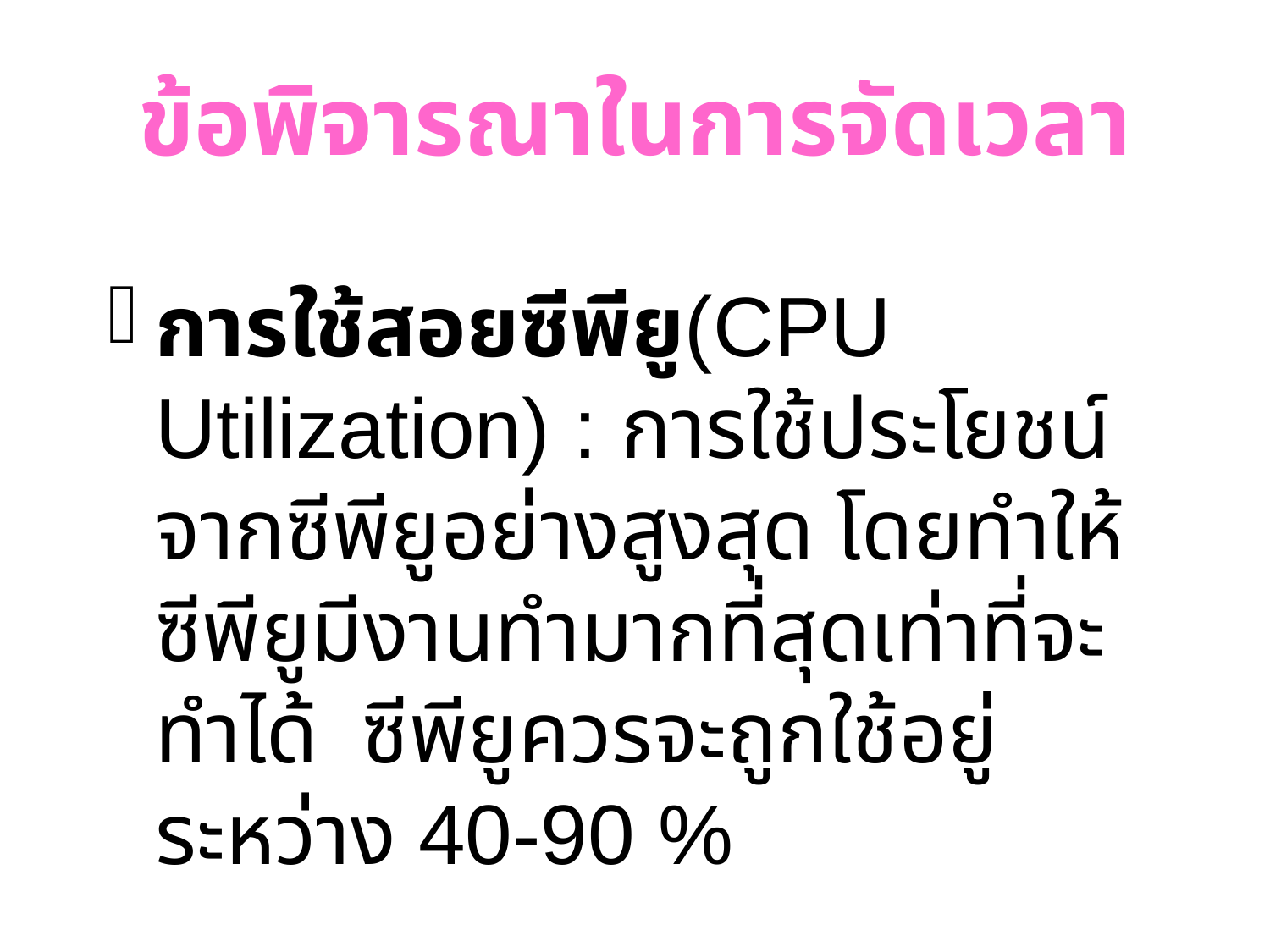

# ข้อพิจารณาในการจัดเวลา
การใช้สอยซีพียู(CPU Utilization) : การใช้ประโยชน์จากซีพียูอย่างสูงสุด โดยทำให้ซีพียูมีงานทำมากที่สุดเท่าที่จะทำได้  ซีพียูควรจะถูกใช้อยู่ระหว่าง 40-90 %